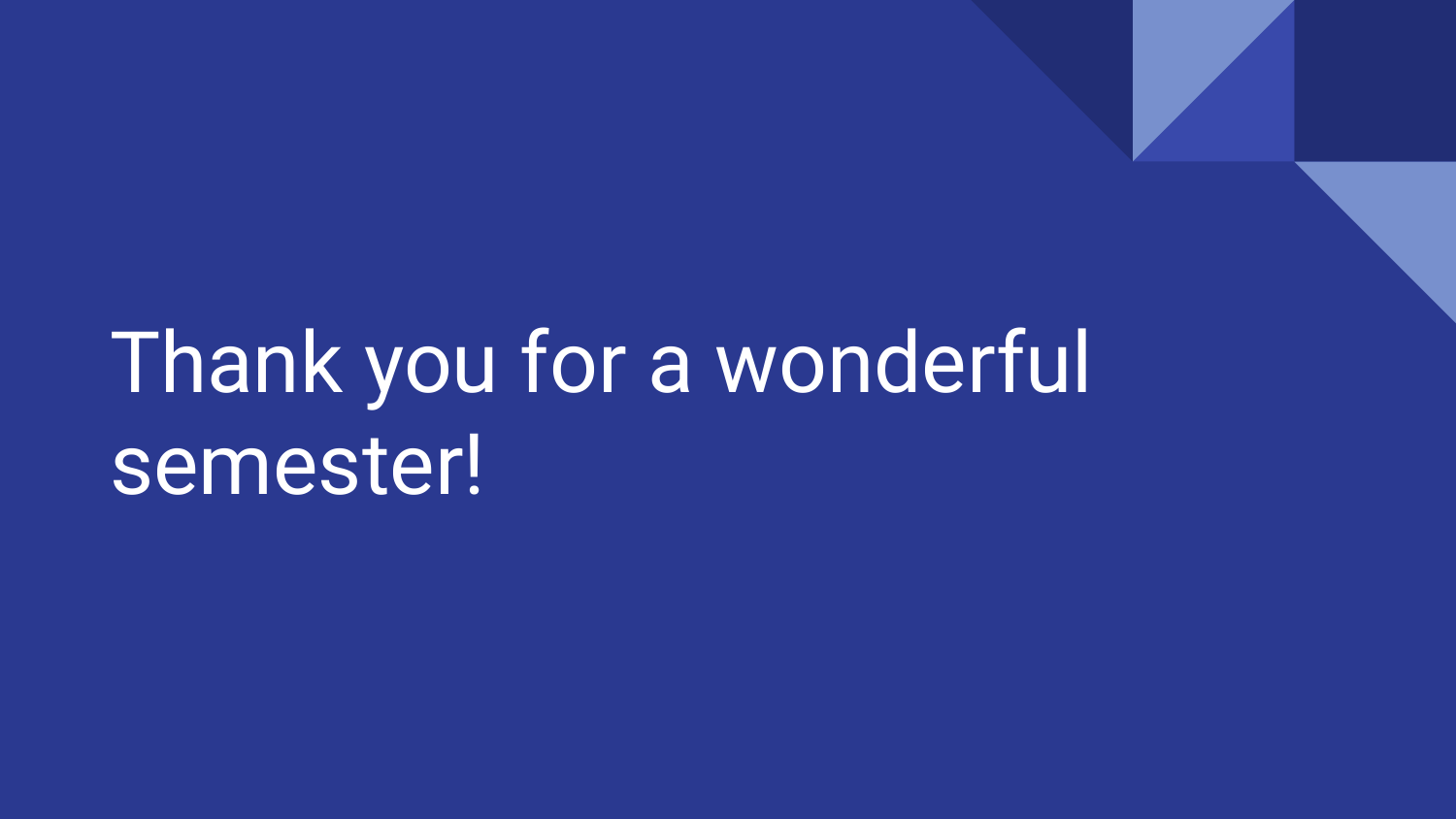

# Thank you for a wonderful semester!